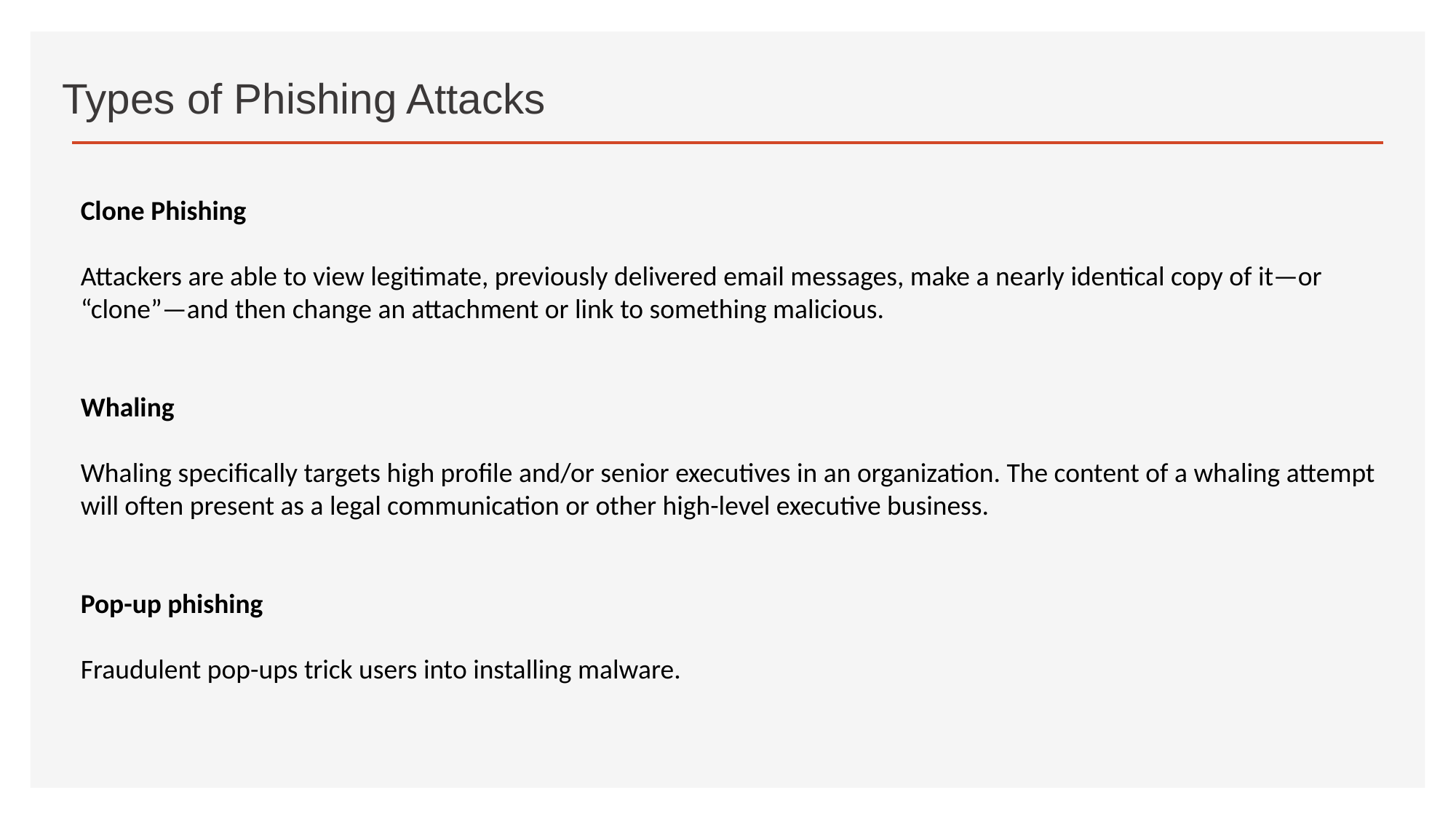

# Types of Phishing Attacks
Clone Phishing

Attackers are able to view legitimate, previously delivered email messages, make a nearly identical copy of it—or “clone”—and then change an attachment or link to something malicious.

Whaling

Whaling specifically targets high profile and/or senior executives in an organization. The content of a whaling attempt will often present as a legal communication or other high-level executive business.

Pop-up phishing

Fraudulent pop-ups trick users into installing malware.